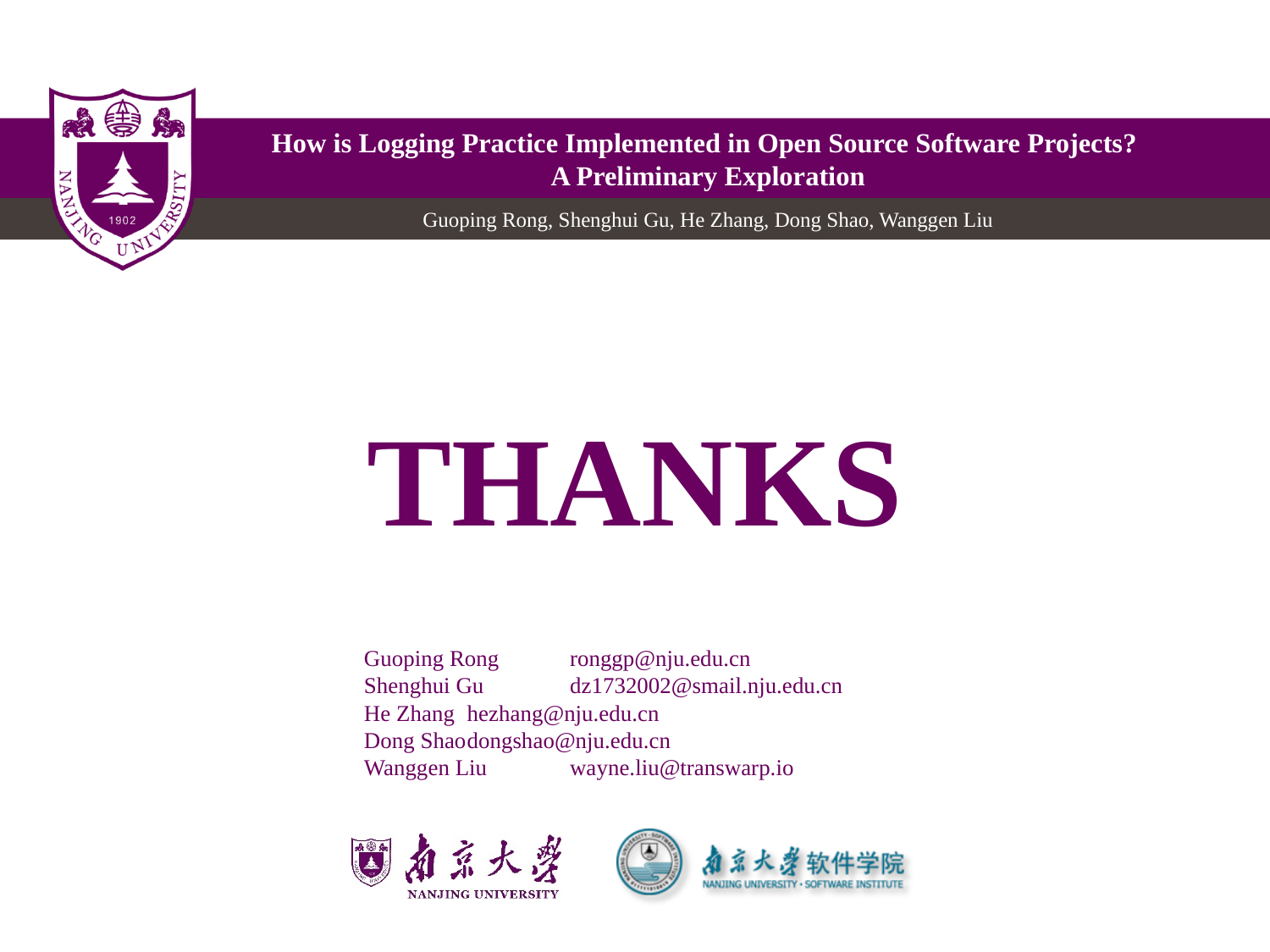

How is Logging Practice Implemented in Open Source Software Projects?
A Preliminary Exploration
Guoping Rong, Shenghui Gu, He Zhang, Dong Shao, Wanggen Liu
Guoping Rong	ronggp@nju.edu.cn
Shenghui Gu	dz1732002@smail.nju.edu.cn
He Zhang		hezhang@nju.edu.cn
Dong Shao		dongshao@nju.edu.cn
Wanggen Liu	wayne.liu@transwarp.io